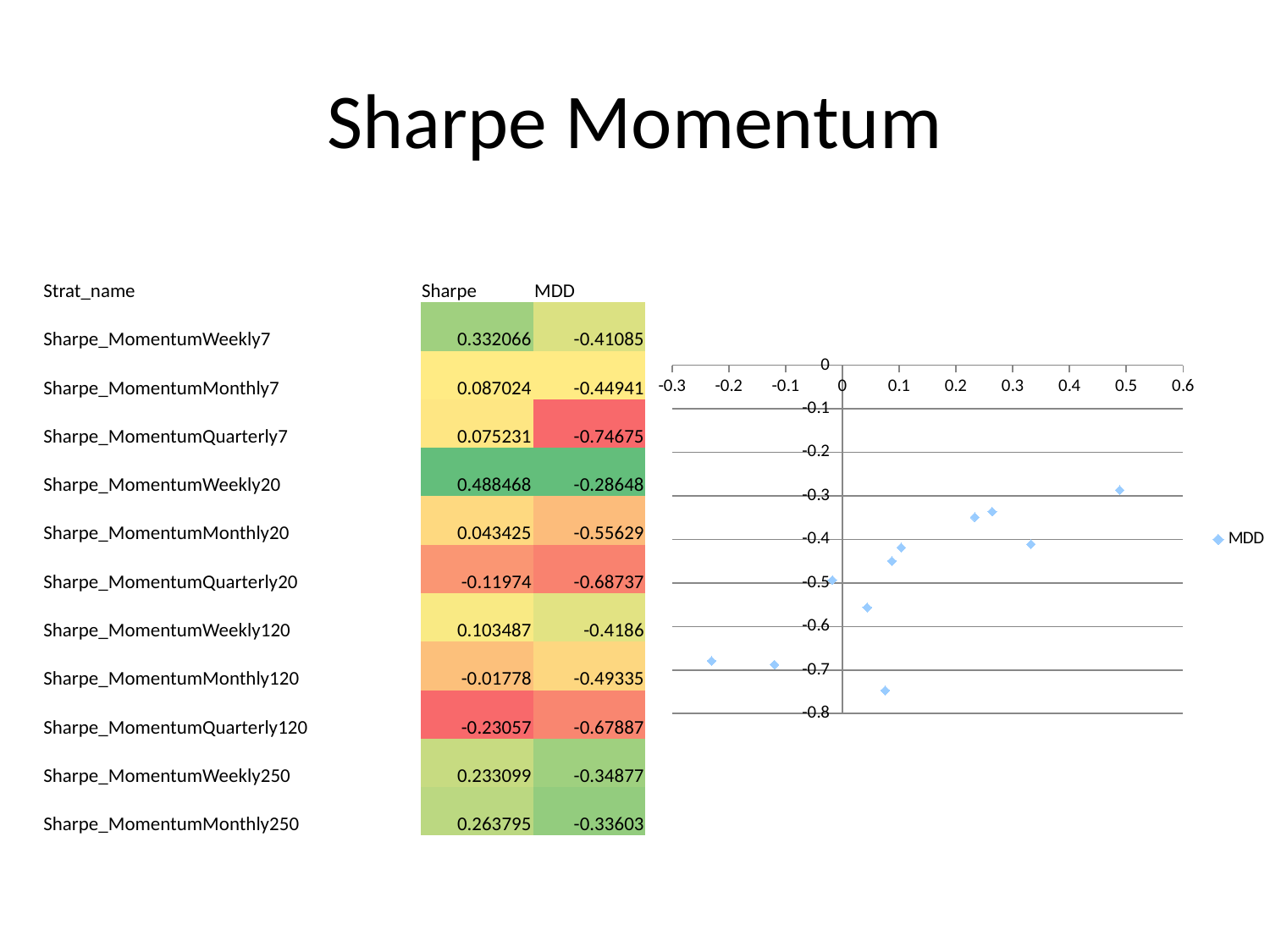

# Sharpe Momentum
| Strat\_name | Sharpe | MDD |
| --- | --- | --- |
| Sharpe\_MomentumWeekly7 | 0.332066 | -0.41085 |
| Sharpe\_MomentumMonthly7 | 0.087024 | -0.44941 |
| Sharpe\_MomentumQuarterly7 | 0.075231 | -0.74675 |
| Sharpe\_MomentumWeekly20 | 0.488468 | -0.28648 |
| Sharpe\_MomentumMonthly20 | 0.043425 | -0.55629 |
| Sharpe\_MomentumQuarterly20 | -0.11974 | -0.68737 |
| Sharpe\_MomentumWeekly120 | 0.103487 | -0.4186 |
| Sharpe\_MomentumMonthly120 | -0.01778 | -0.49335 |
| Sharpe\_MomentumQuarterly120 | -0.23057 | -0.67887 |
| Sharpe\_MomentumWeekly250 | 0.233099 | -0.34877 |
| Sharpe\_MomentumMonthly250 | 0.263795 | -0.33603 |

### Chart

| Category | MDD |
|---|---|